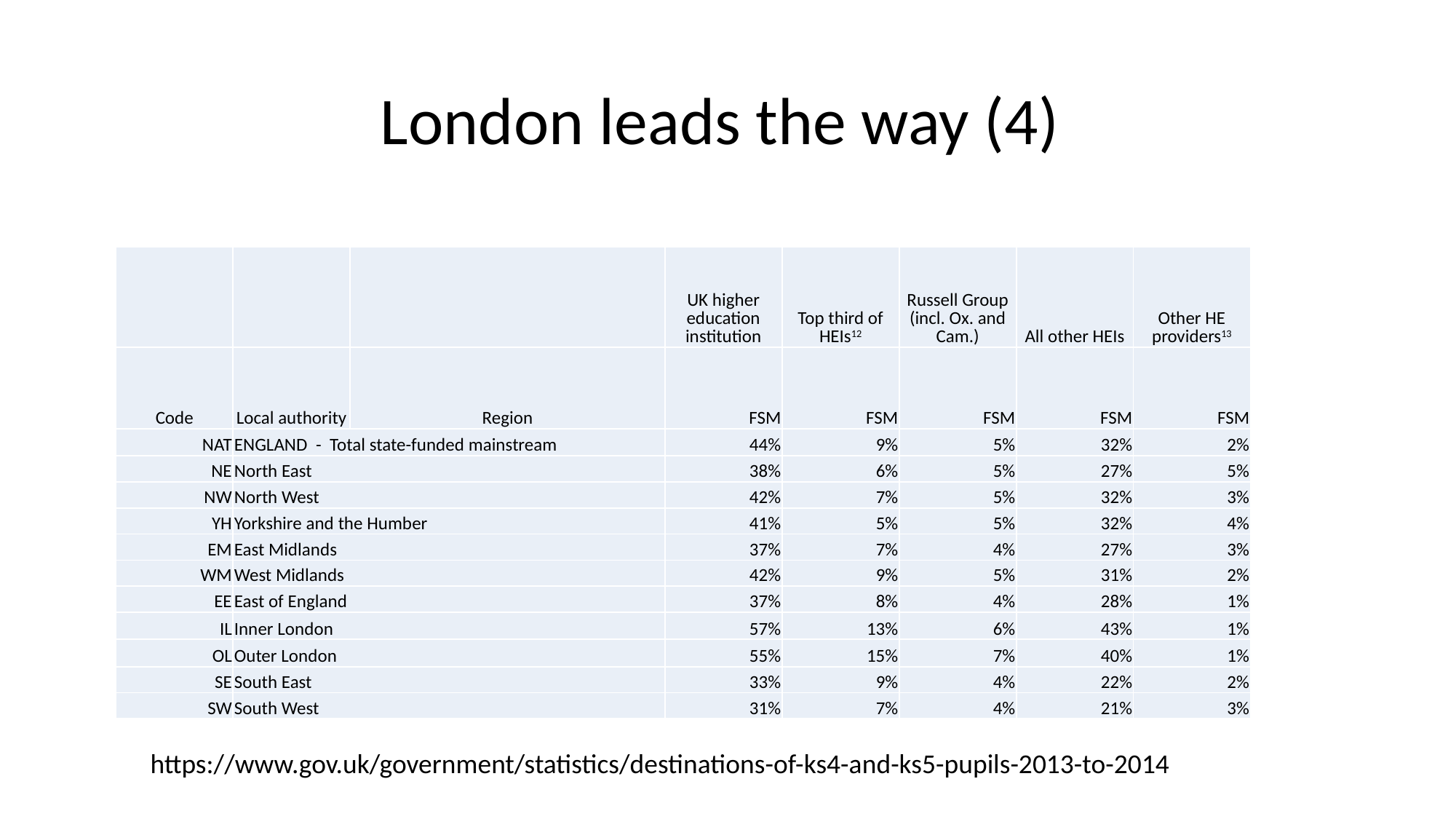

# London leads the way (4)
|  |  |  | UK higher education institution | Top third of HEIs12 | Russell Group (incl. Ox. and Cam.) | All other HEIs | Other HE providers13 |
| --- | --- | --- | --- | --- | --- | --- | --- |
| Code | Local authority | Region | FSM | FSM | FSM | FSM | FSM |
| NAT | ENGLAND - Total state-funded mainstream |  | 44% | 9% | 5% | 32% | 2% |
| NE | North East |  | 38% | 6% | 5% | 27% | 5% |
| NW | North West |  | 42% | 7% | 5% | 32% | 3% |
| YH | Yorkshire and the Humber |  | 41% | 5% | 5% | 32% | 4% |
| EM | East Midlands |  | 37% | 7% | 4% | 27% | 3% |
| WM | West Midlands |  | 42% | 9% | 5% | 31% | 2% |
| EE | East of England |  | 37% | 8% | 4% | 28% | 1% |
| IL | Inner London |  | 57% | 13% | 6% | 43% | 1% |
| OL | Outer London |  | 55% | 15% | 7% | 40% | 1% |
| SE | South East |  | 33% | 9% | 4% | 22% | 2% |
| SW | South West |  | 31% | 7% | 4% | 21% | 3% |
https://www.gov.uk/government/statistics/destinations-of-ks4-and-ks5-pupils-2013-to-2014